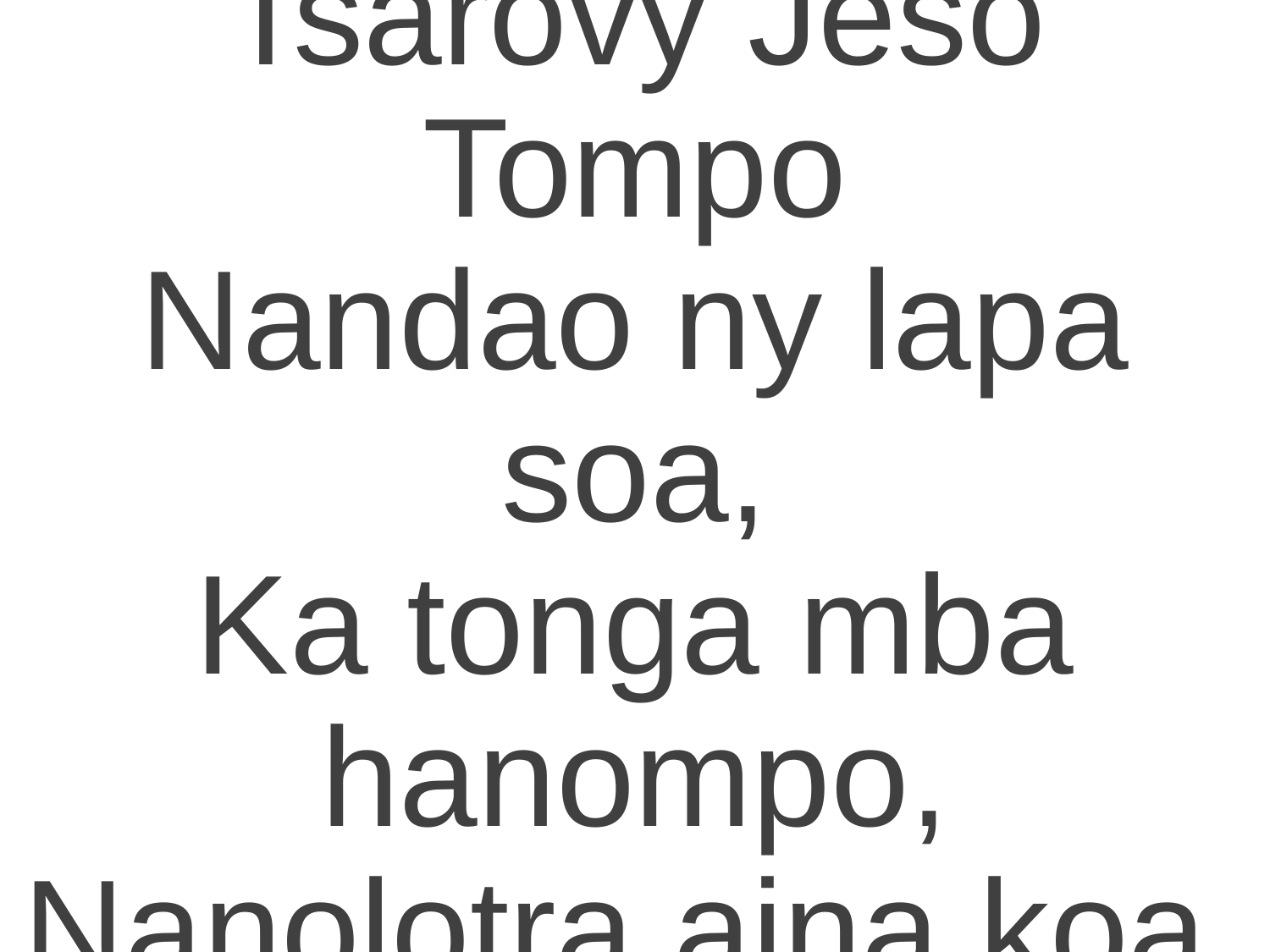

Tsarovy Jeso Tompo
Nandao ny lapa soa,
Ka tonga mba hanompo,
Nanolotra aina koa.